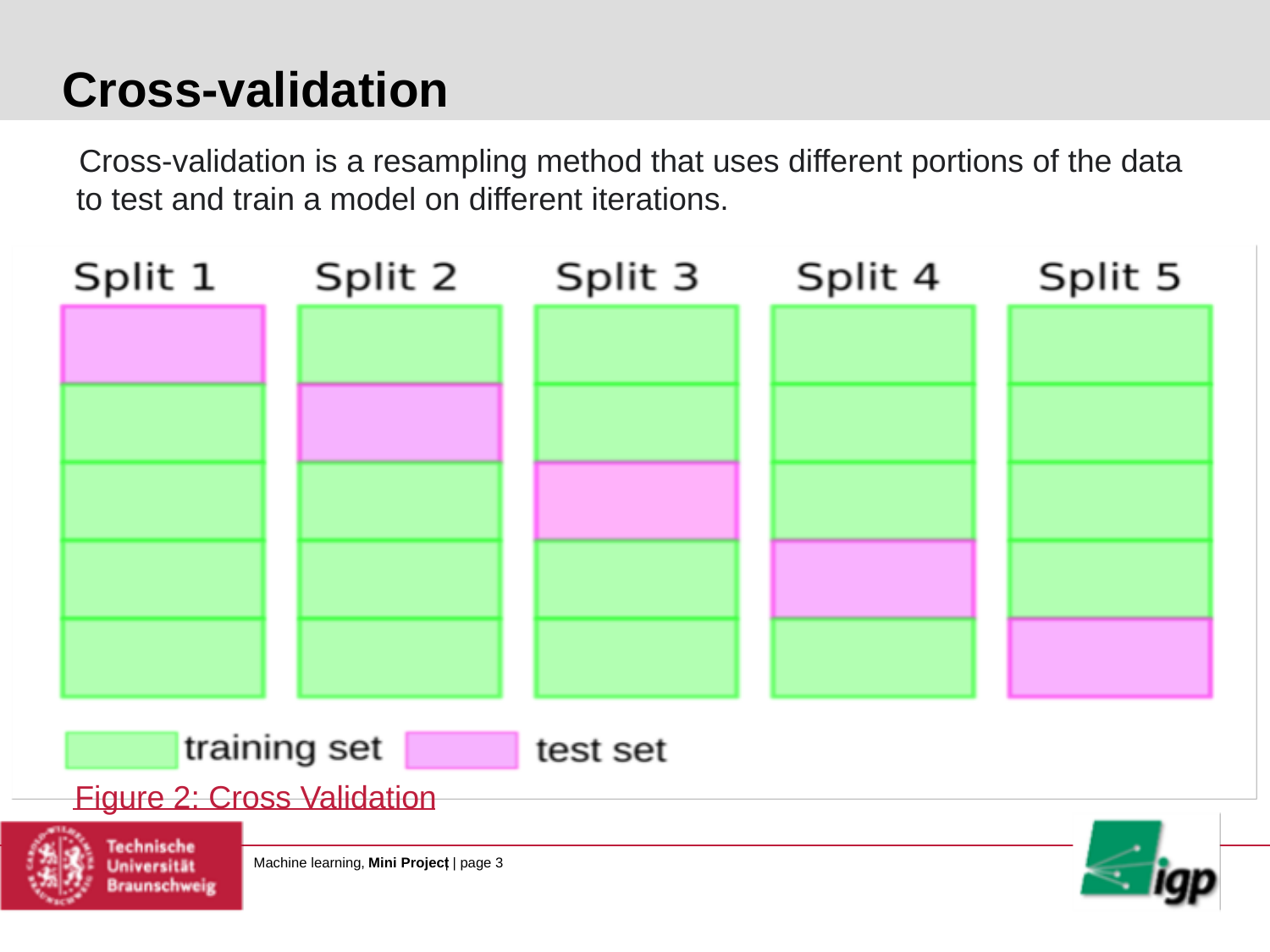

Cross-validation
Cross-validation is a resampling method that uses different portions of the data
to test and train a model on different iterations.

Figure 2: Cross Validation

Machine learning,
Mini Project
| | page 3
# Titel der Präsentation
Vorname, Nachname des Referenten, Datum